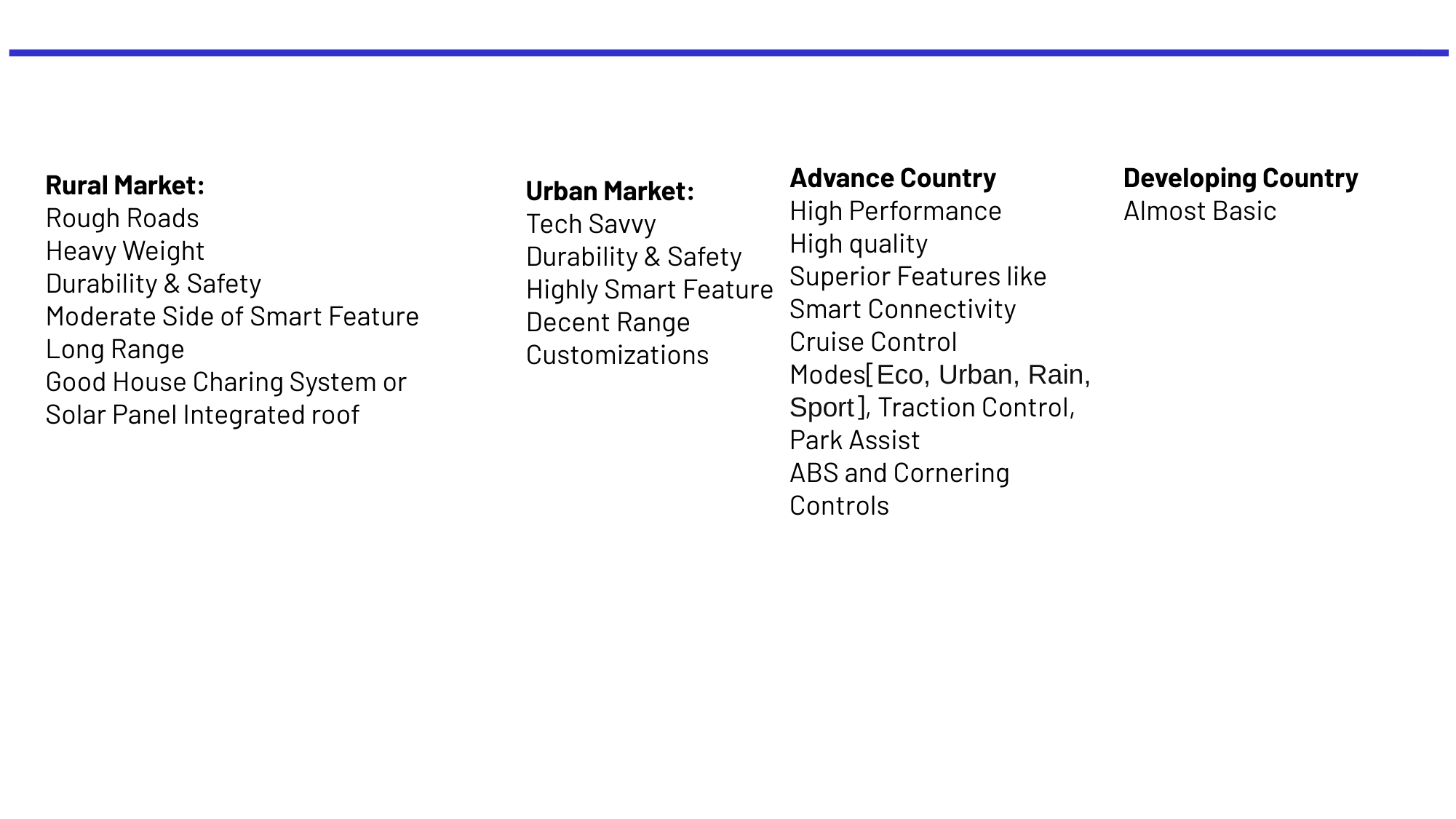

Advance Country
High Performance
High quality
Superior Features like Smart Connectivity
Cruise Control
Modes[Eco, Urban, Rain, Sport], Traction Control,
Park Assist
ABS and Cornering Controls

Developing Country
Almost Basic

Rural Market:
Rough Roads
Heavy Weight
Durability & Safety
Moderate Side of Smart Feature
Long Range
Good House Charing System or Solar Panel Integrated roof
Urban Market:
Tech Savvy
Durability & Safety
Highly Smart Feature
Decent Range
Customizations